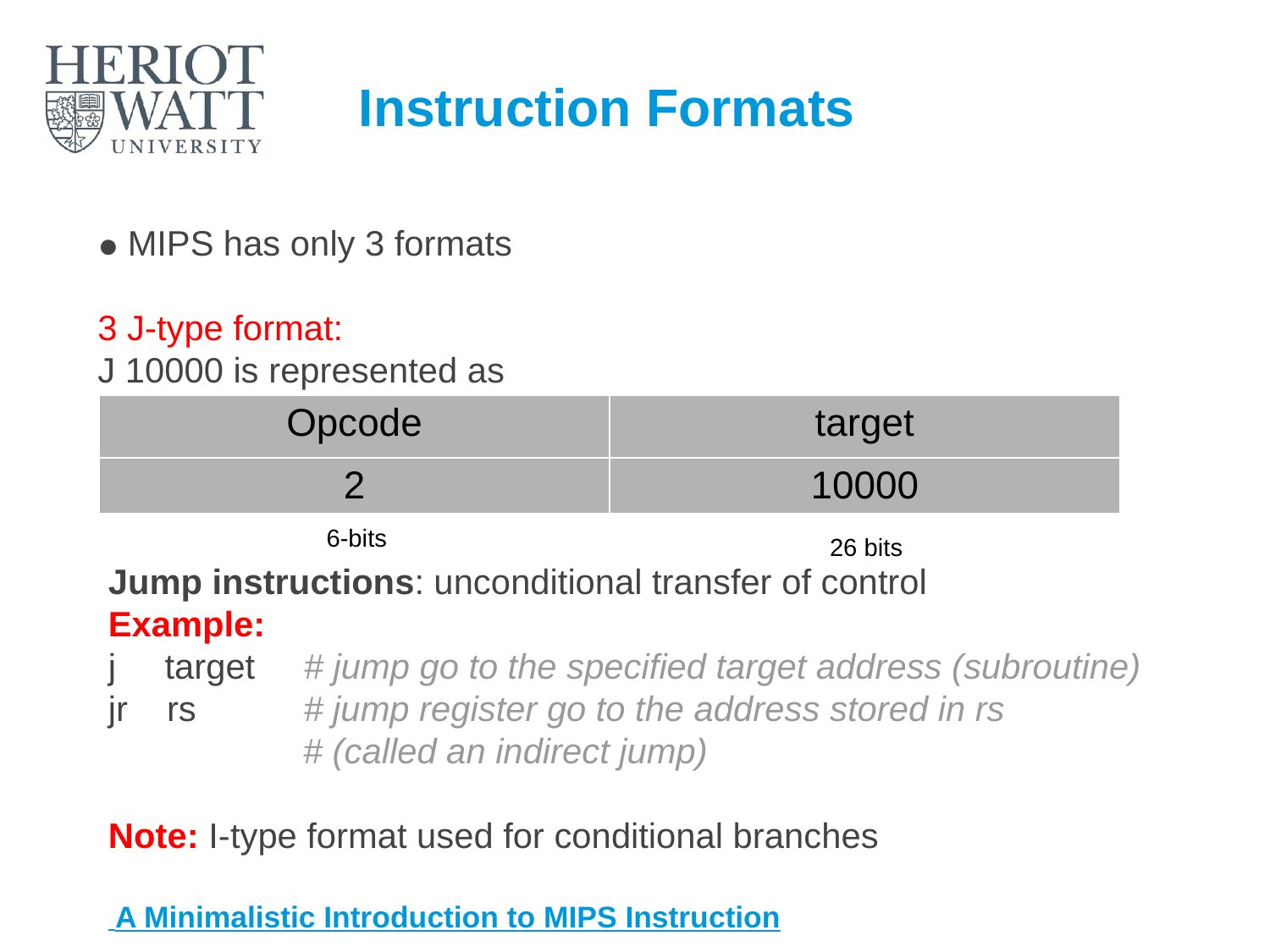

# Instruction Formats
MIPS has only 3 formats

3 J-type format:
J 10000 is represented as

| Opcode | target |
| --- | --- |
| 2 | 10000 |
| --- | --- |
6-bits
26 bits
Jump instructions: unconditional transfer of control
Example:
j     target     # jump go to the specified target address (subroutine)
jr    rs           # jump register go to the address stored in rs
                    # (called an indirect jump)

Note: I-type format used for conditional branches

 A Minimalistic Introduction to MIPS Instruction